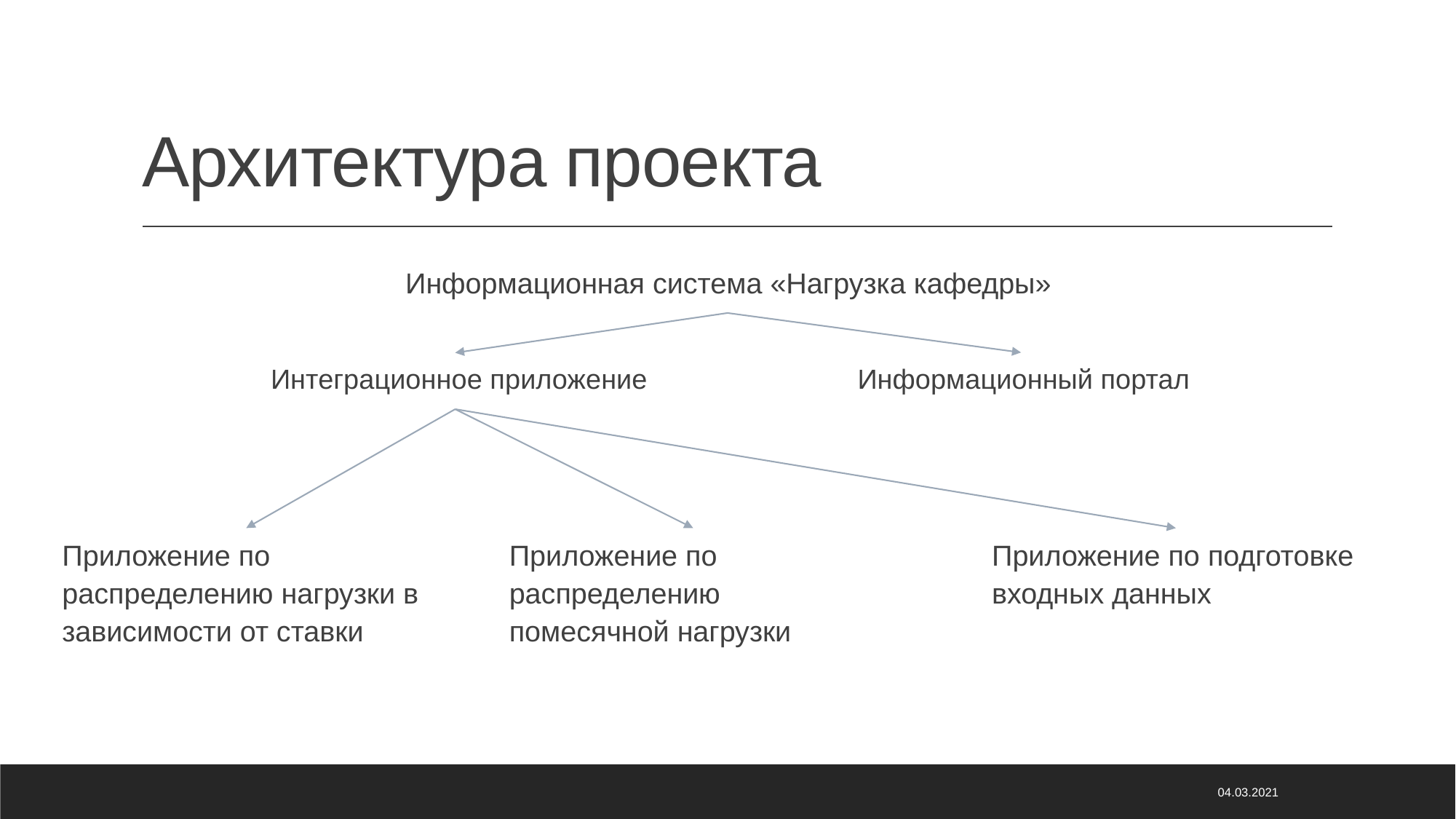

# Архитектура проекта
Информационная система «Нагрузка кафедры»
Информационный портал
Интеграционное приложение
Приложение по подготовке  входных данных
Приложение по  распределению нагрузки в зависимости от ставки
Приложение по  распределению помесячной нагрузки
04.03.2021